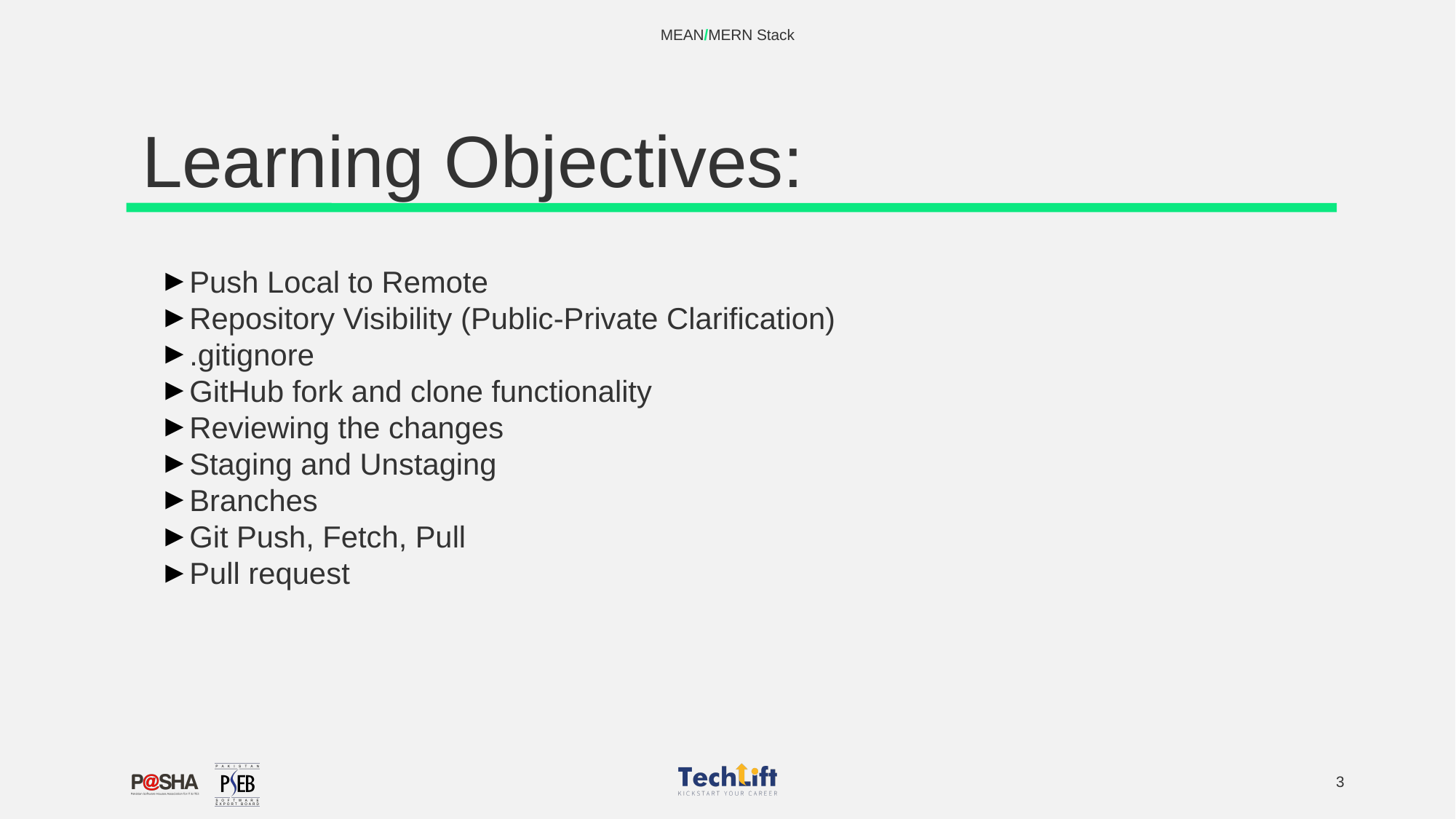

MEAN/MERN Stack
# Learning Objectives:

Push Local to Remote
Repository Visibility (Public-Private Clarification)
.gitignore
GitHub fork and clone functionality
Reviewing the changes
Staging and Unstaging
Branches
Git Push, Fetch, Pull
Pull request

3